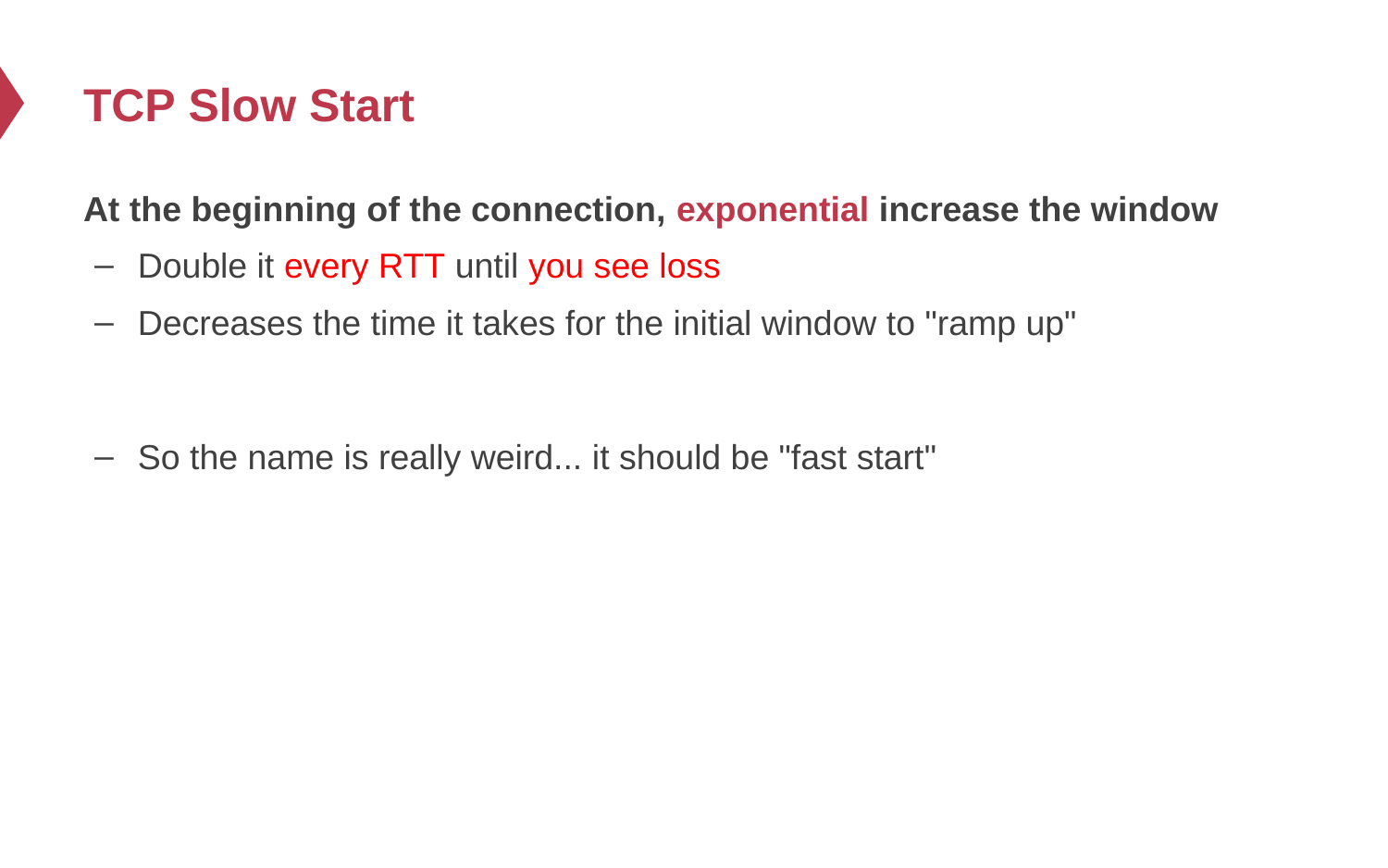

# TCP Slow Start
At the beginning of the connection, exponential increase the window
Double it every RTT until you see loss
Decreases the time it takes for the initial window to "ramp up"

So the name is really weird... it should be "fast start"
34